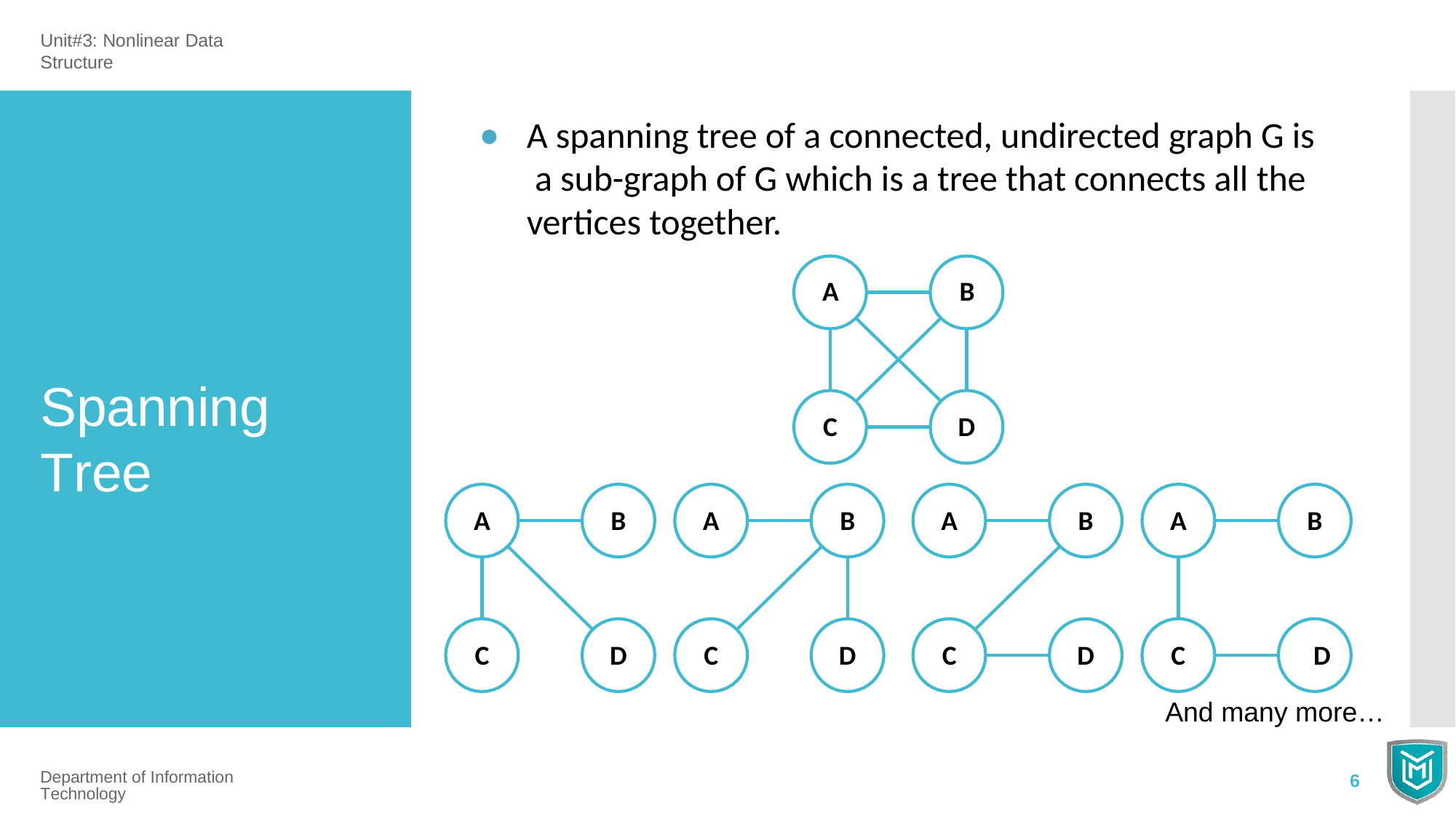

Unit#3: Nonlinear Data Structure
A spanning tree of a connected, undirected graph G is  a sub-graph of G which is a tree that connects all the  vertices together.
A	B

Spanning Tree

C
D

A
B
A
B
A
B
A
B

C
D
C
D
C
D
C	D

And many more…
Department of Information Technology
6